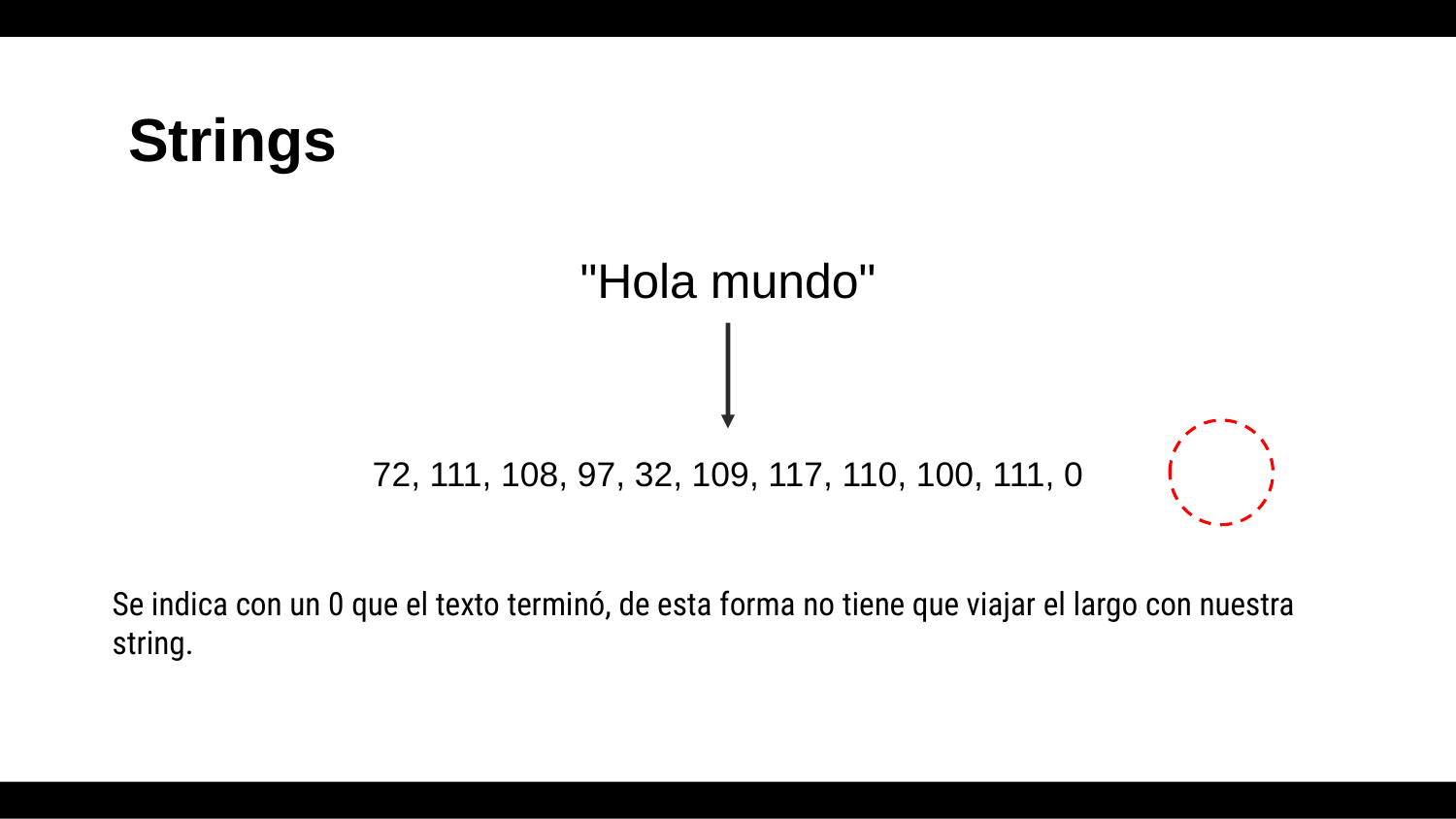

# Strings
"Hola mundo"

72, 111, 108, 97, 32, 109, 117, 110, 100, 111, 0
Se indica con un 0 que el texto terminó, de esta forma no tiene que viajar el largo con nuestra string.